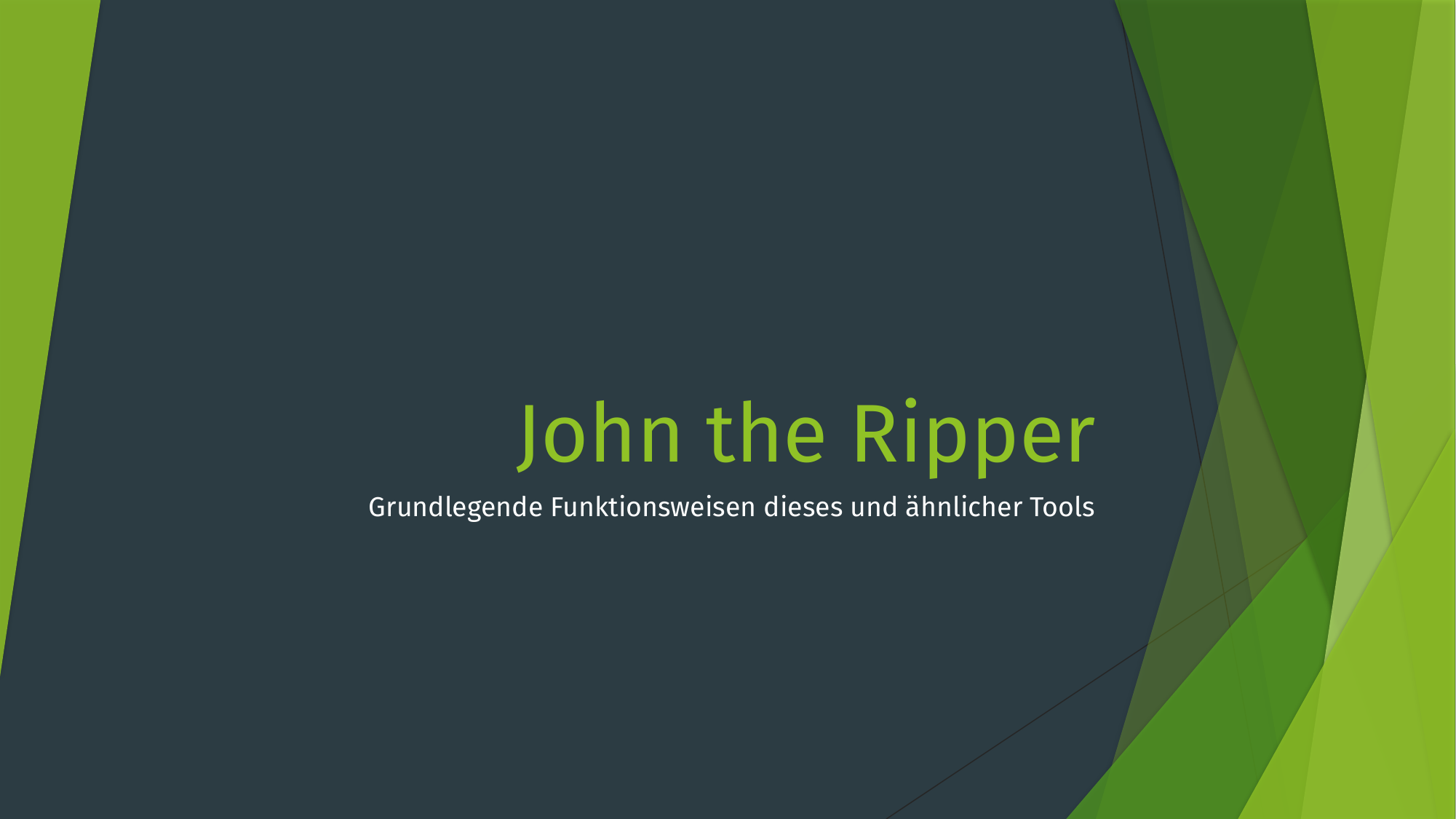

# John the Ripper
Grundlegende Funktionsweisen dieses und ähnlicher Tools